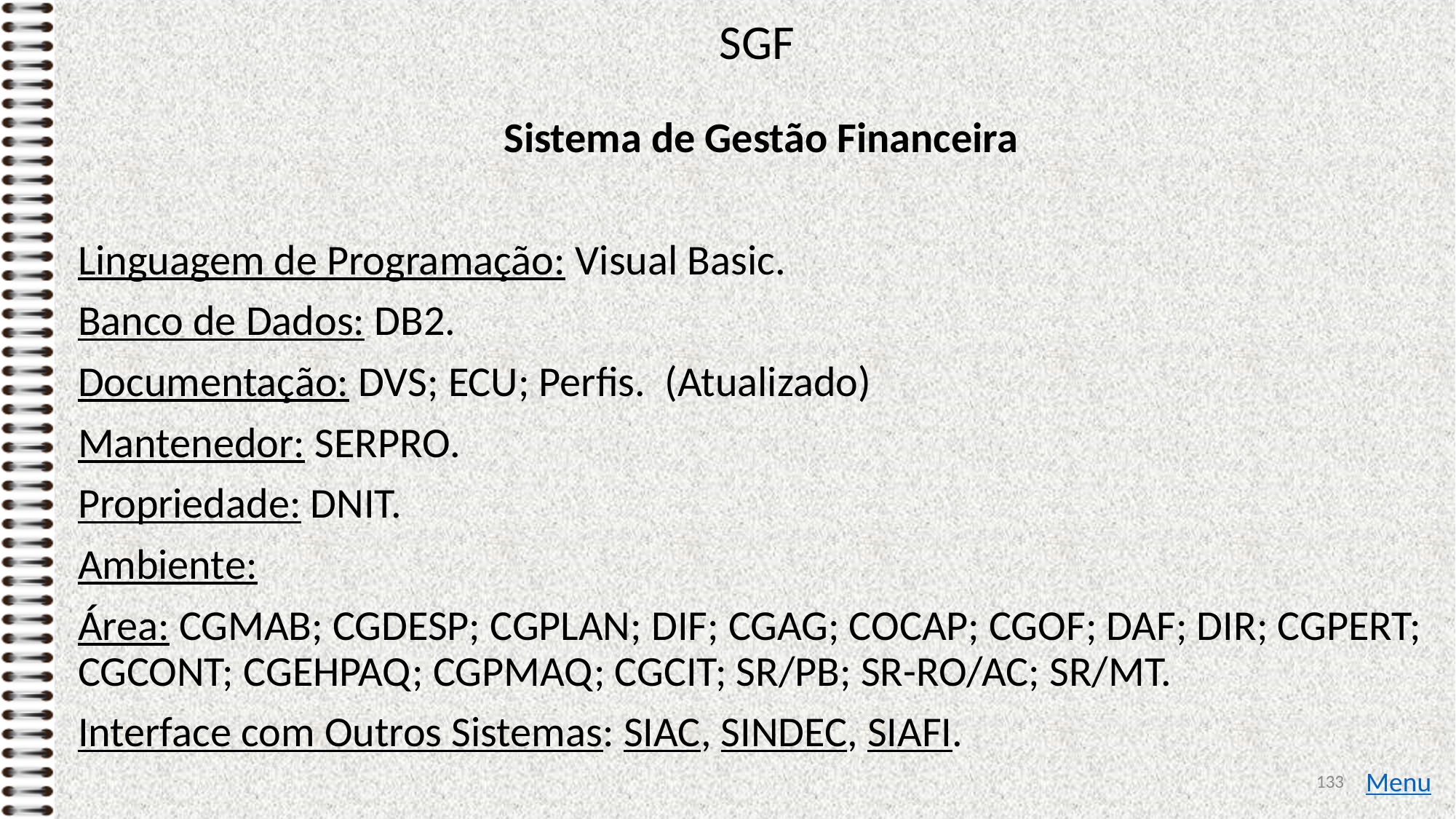

# SGF
Sistema de Gestão Financeira

Linguagem de Programação: Visual Basic.
Banco de Dados: DB2.
Documentação: DVS; ECU; Perfis.  (Atualizado)
Mantenedor: SERPRO.
Propriedade: DNIT.
Ambiente:
Área: CGMAB; CGDESP; CGPLAN; DIF; CGAG; COCAP; CGOF; DAF; DIR; CGPERT; CGCONT; CGEHPAQ; CGPMAQ; CGCIT; SR/PB; SR-RO/AC; SR/MT.
Interface com Outros Sistemas: SIAC, SINDEC, SIAFI.
133
Menu